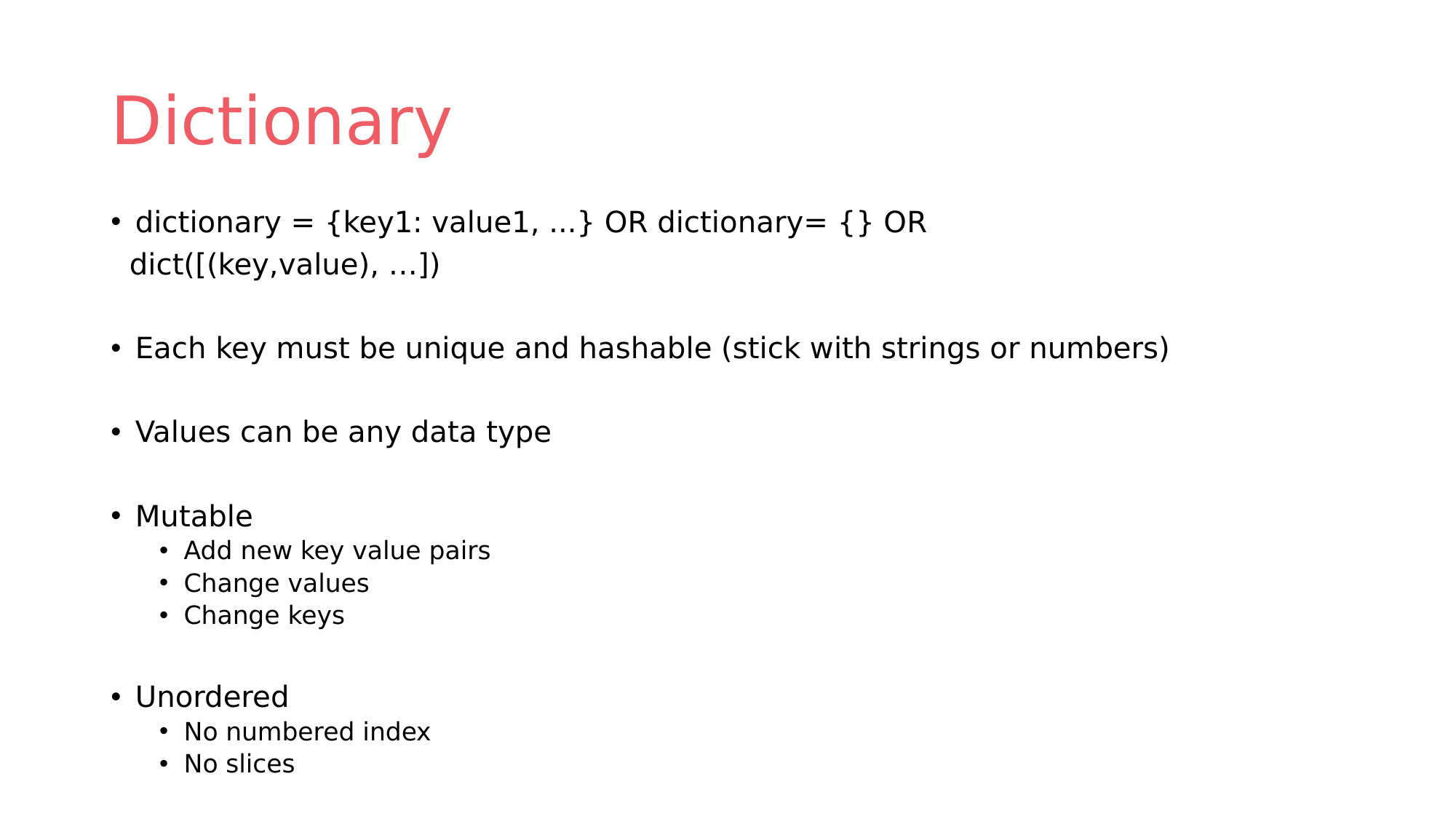

# Dictionary
dictionary = {key1: value1, ...} OR dictionary= {} OR
  dict([(key,value), …])

Each key must be unique and hashable (stick with strings or numbers)

Values can be any data type

Mutable
Add new key value pairs
Change values
Change keys

Unordered
No numbered index
No slices